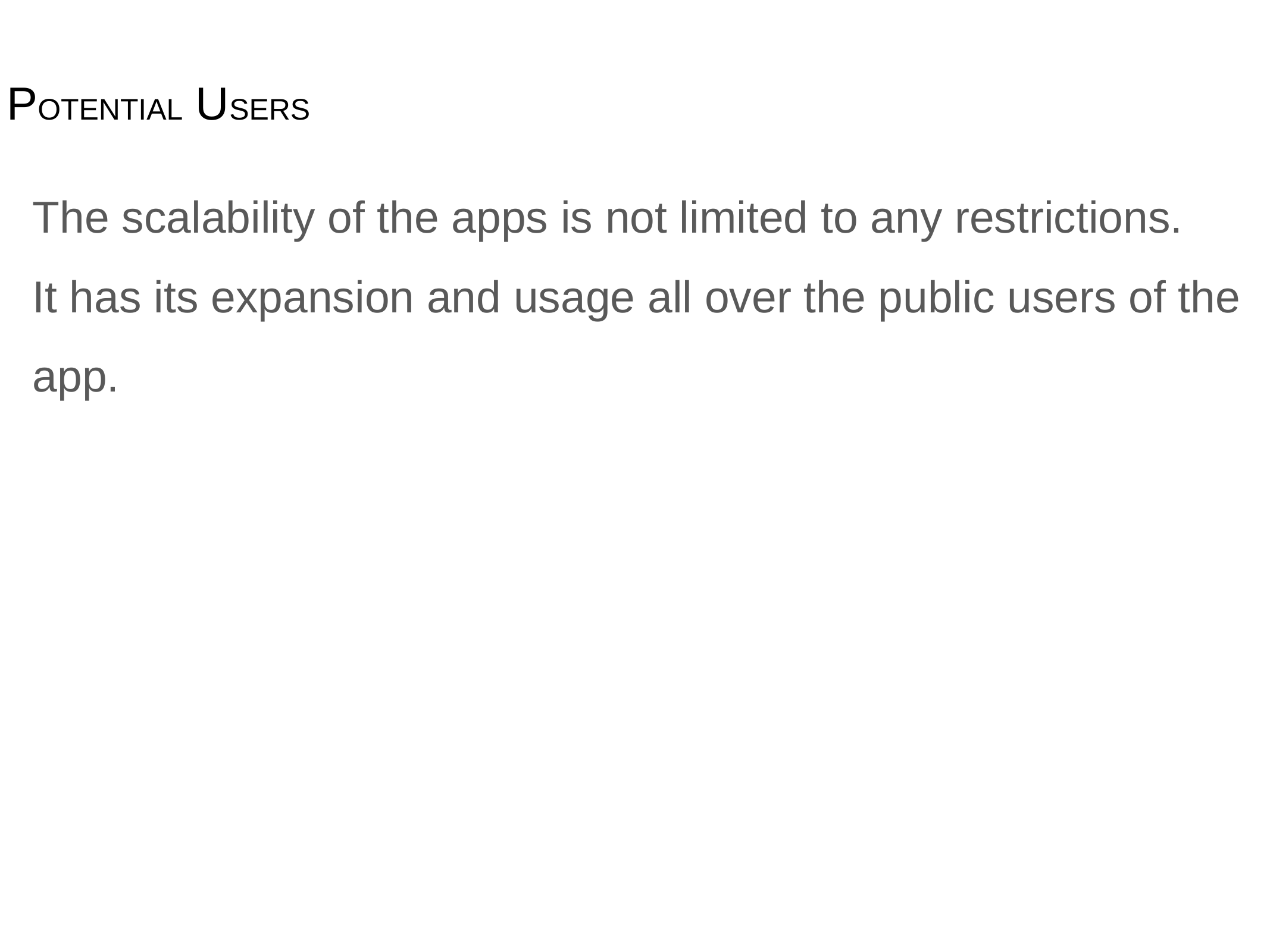

POTENTIAL USERS
The scalability of the apps is not limited to any restrictions.
It has its expansion and usage all over the public users of the
app.